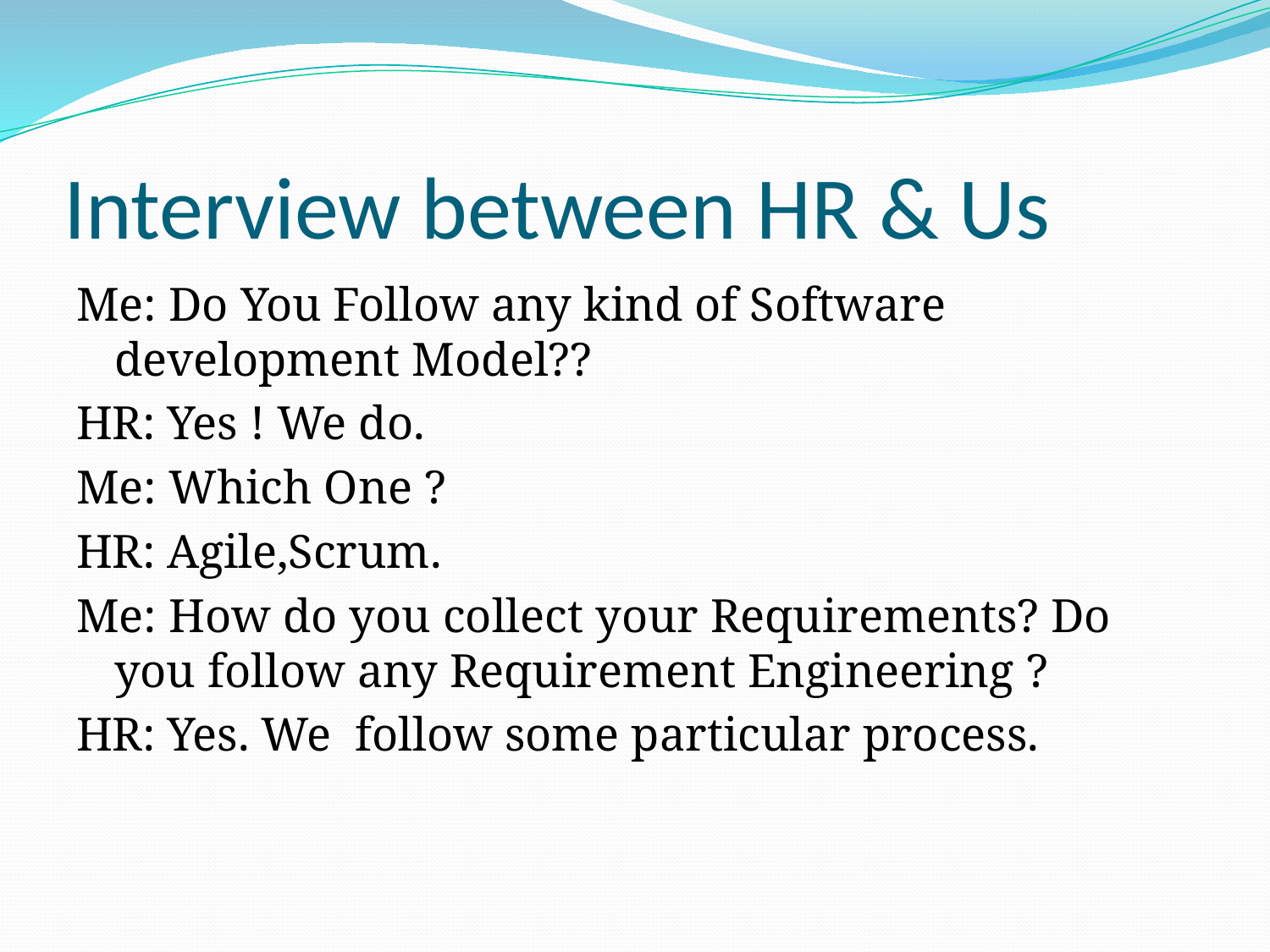

# Interview between HR & Us
Me: Do You Follow any kind of Software development Model??
HR: Yes ! We do.
Me: Which One ?
HR: Agile,Scrum.
Me: How do you collect your Requirements? Do you follow any Requirement Engineering ?
HR: Yes. We  follow some particular process.